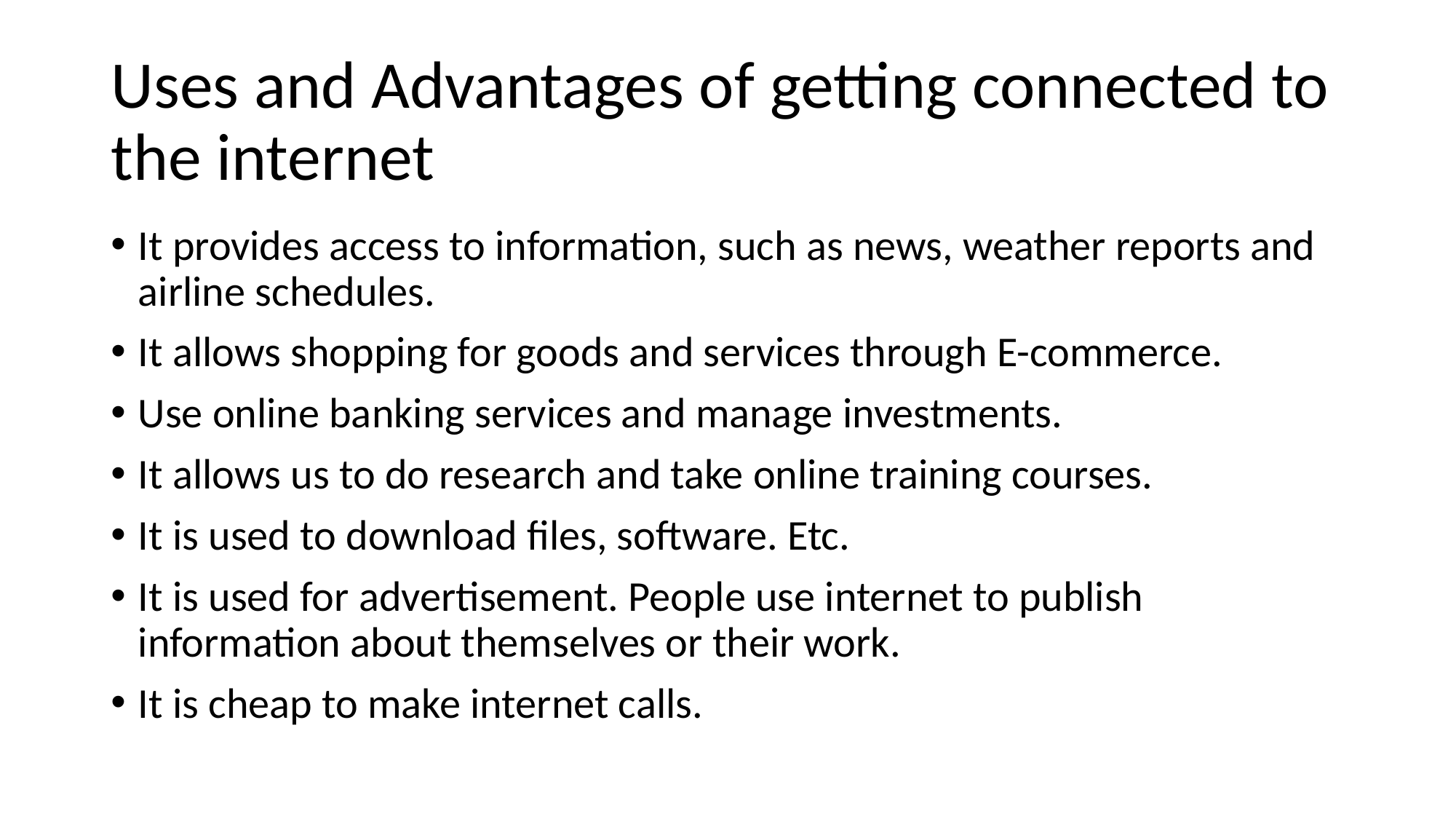

# Uses and Advantages of getting connected to the internet
It provides access to information, such as news, weather reports and airline schedules.
It allows shopping for goods and services through E-commerce.
Use online banking services and manage investments.
It allows us to do research and take online training courses.
It is used to download files, software. Etc.
It is used for advertisement. People use internet to publish information about themselves or their work.
It is cheap to make internet calls.